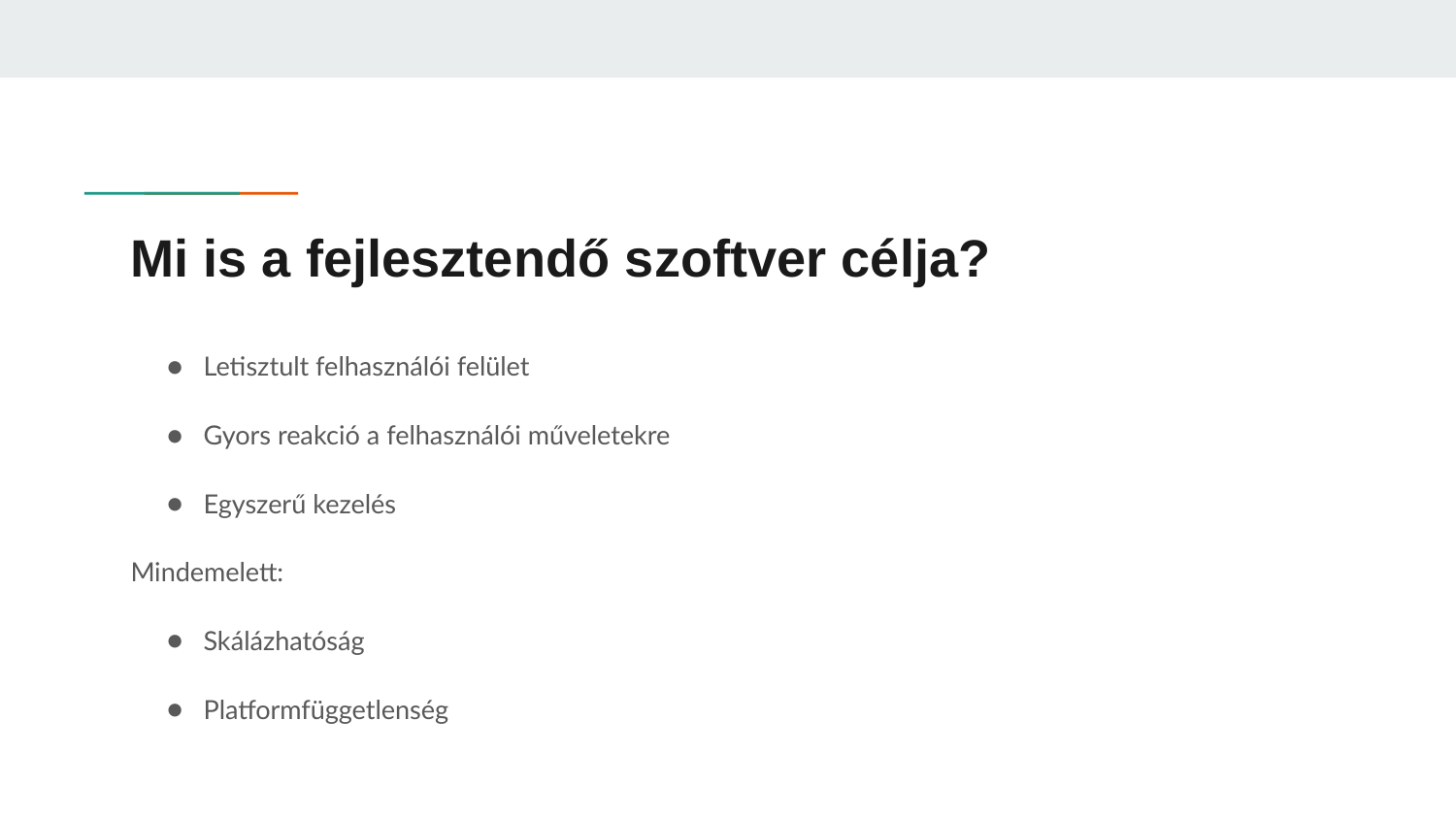

# Mi is a fejlesztendő szoftver célja?
Letisztult felhasználói felület
Gyors reakció a felhasználói műveletekre
Egyszerű kezelés
Mindemelett:
Skálázhatóság
Platformfüggetlenség